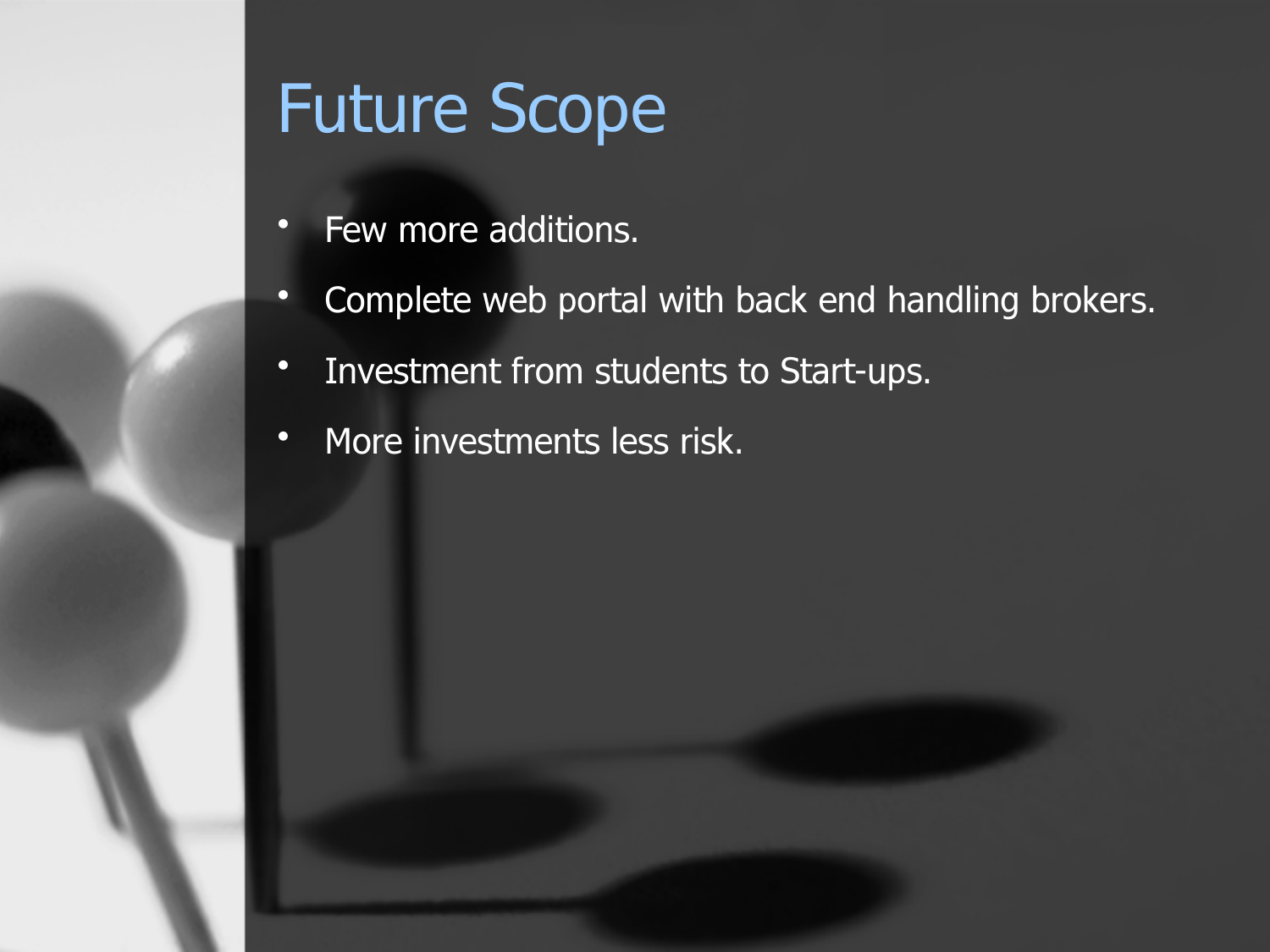

# Future Scope
Few more additions.
Complete web portal with back end handling brokers.
Investment from students to Start-ups.
More investments less risk.